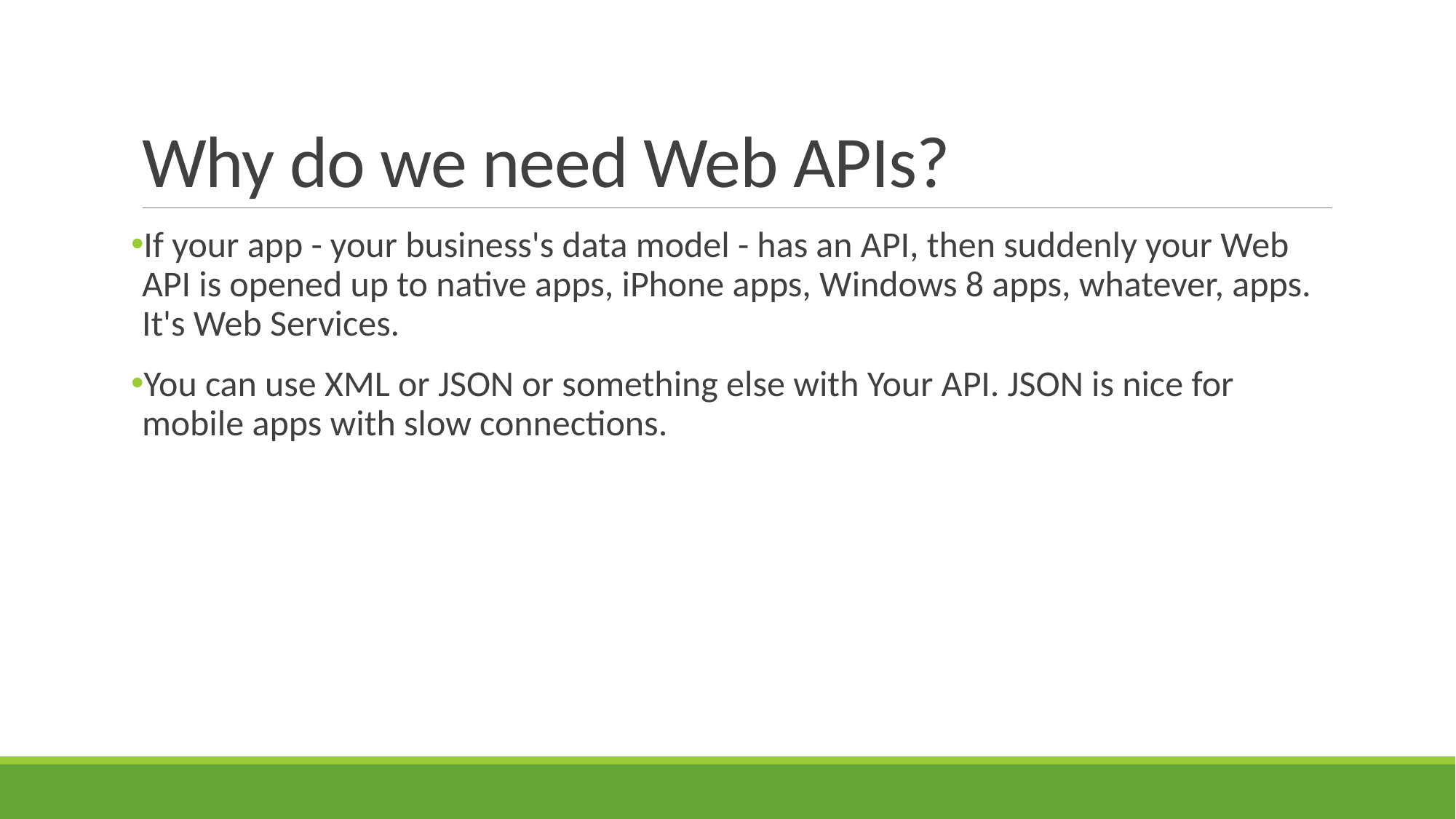

# Why do we need Web APIs?
If your app - your business's data model - has an API, then suddenly your Web API is opened up to native apps, iPhone apps, Windows 8 apps, whatever, apps. It's Web Services.
You can use XML or JSON or something else with Your API. JSON is nice for mobile apps with slow connections.